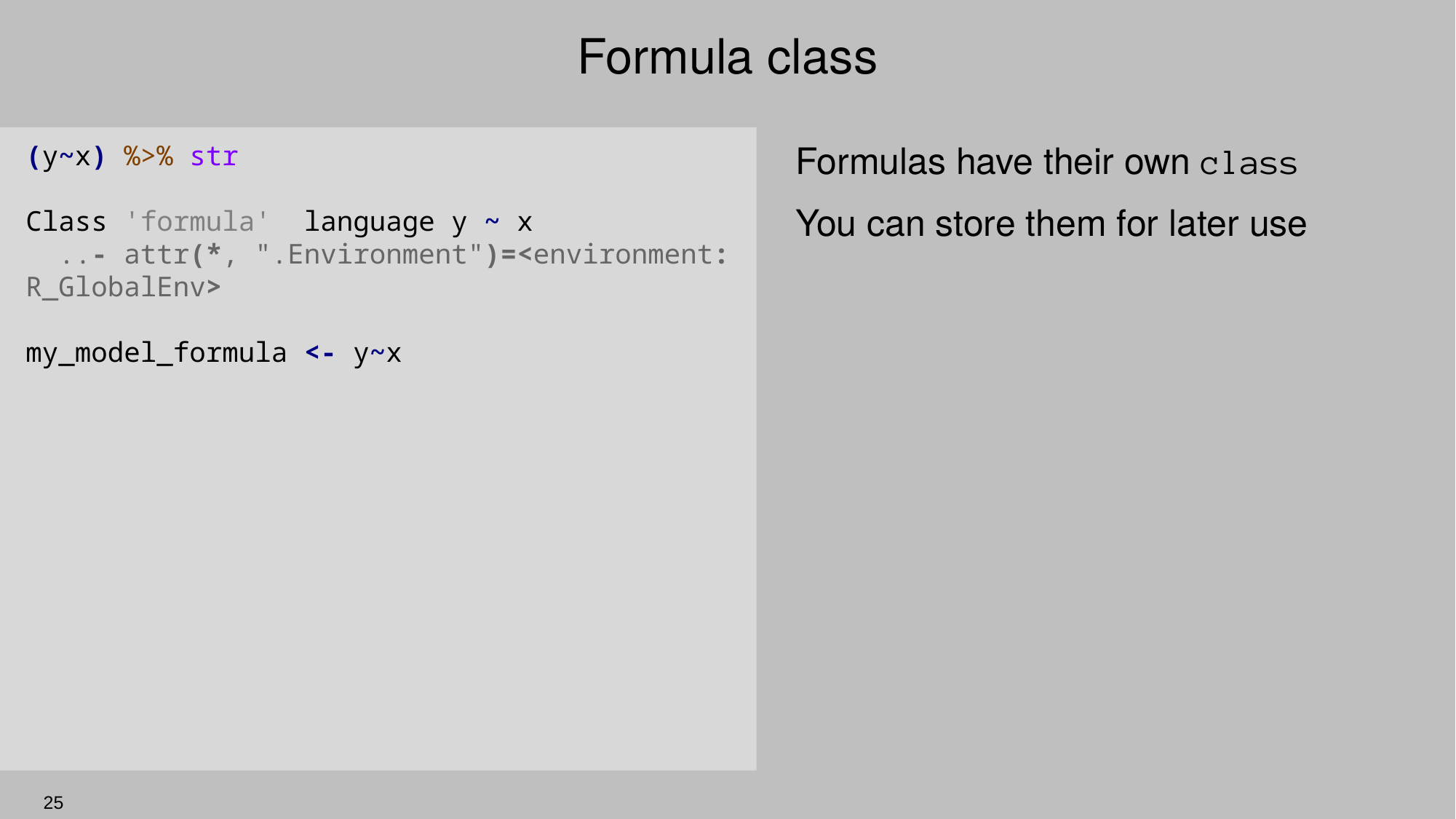

# Formula class
(y~x) %>% str

Class 'formula'  language y ~ x
  ..- attr(*, ".Environment")=<environment: R_GlobalEnv>

my_model_formula <- y~x
Formulas have their own class
You can store them for later use